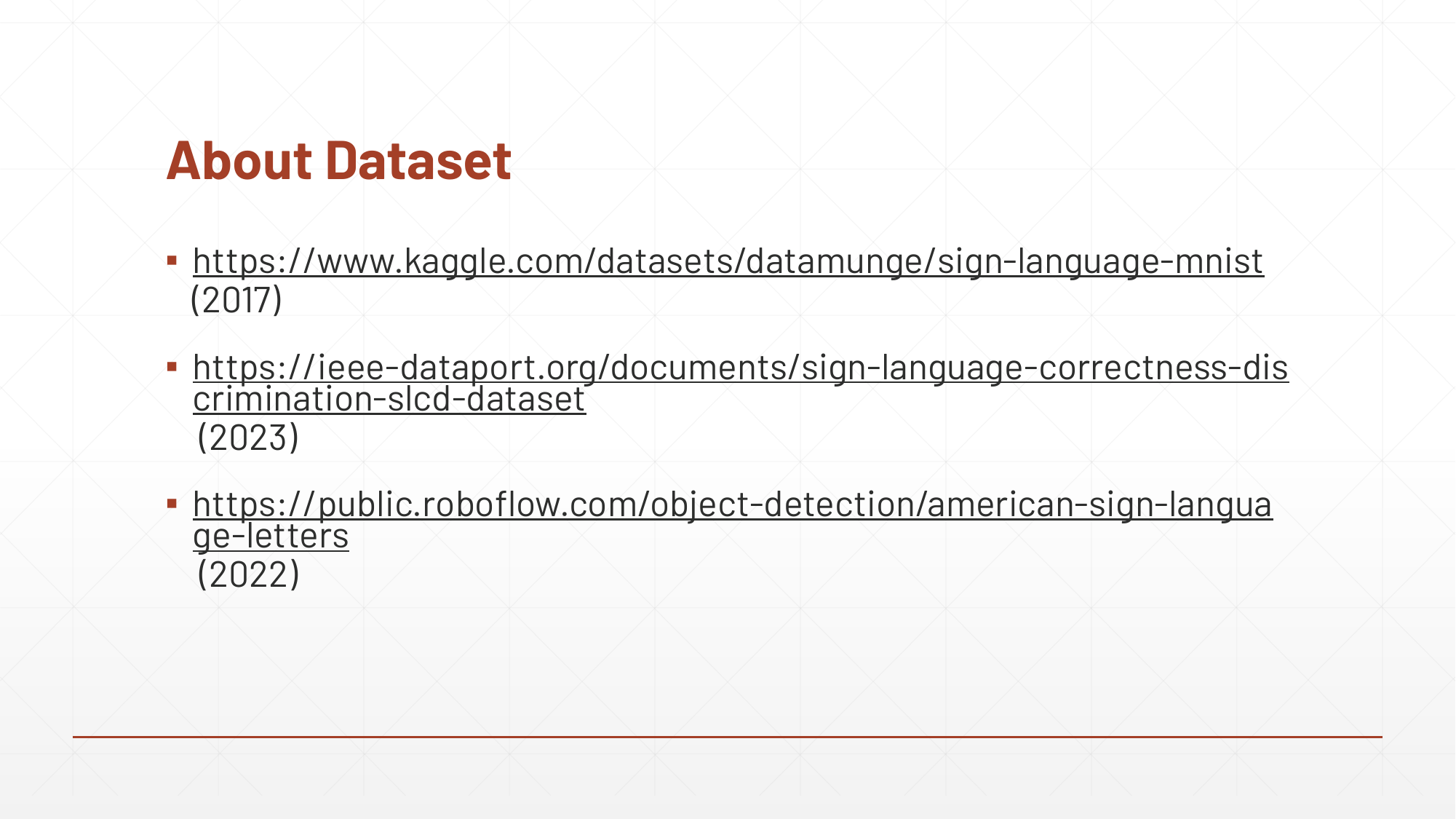

# About Dataset
https://www.kaggle.com/datasets/datamunge/sign-language-mnist (2017)
https://ieee-dataport.org/documents/sign-language-correctness-discrimination-slcd-dataset (2023)
https://public.roboflow.com/object-detection/american-sign-language-letters (2022)